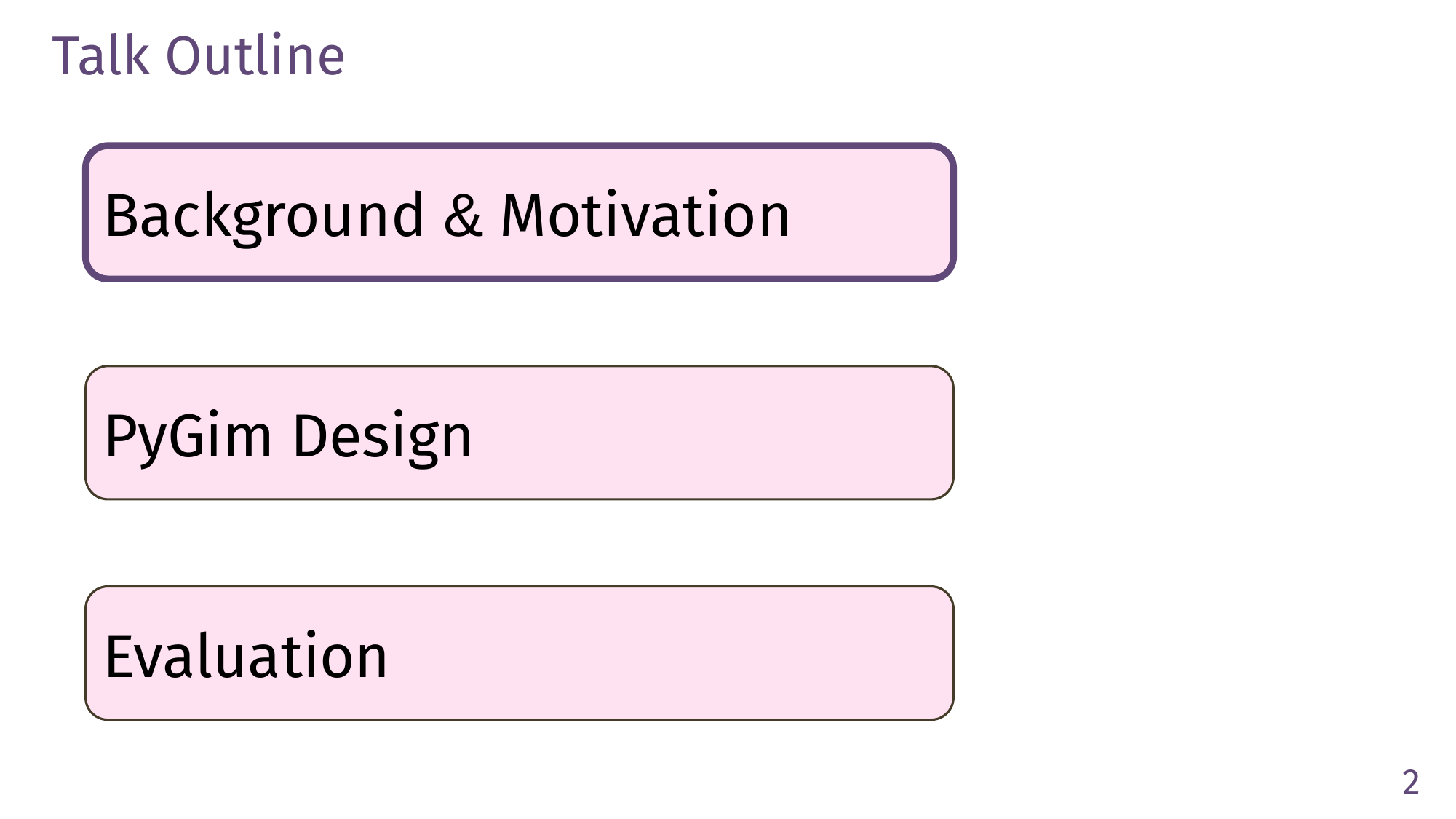

Talk Outline
Background & Motivation
PyGim Design
Evaluation
2